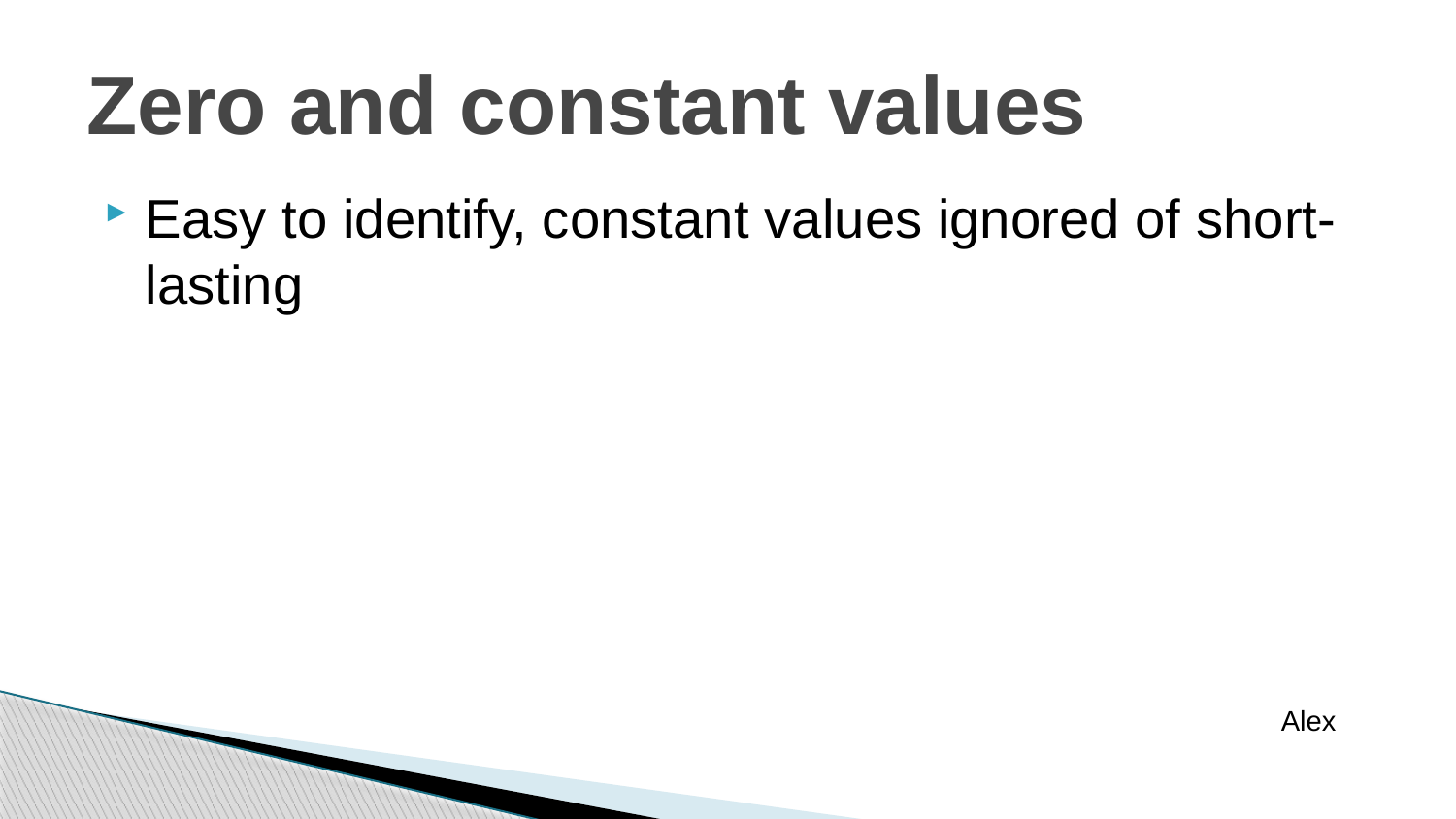

# Zero and constant values
Easy to identify, constant values ignored of short-lasting
Alex